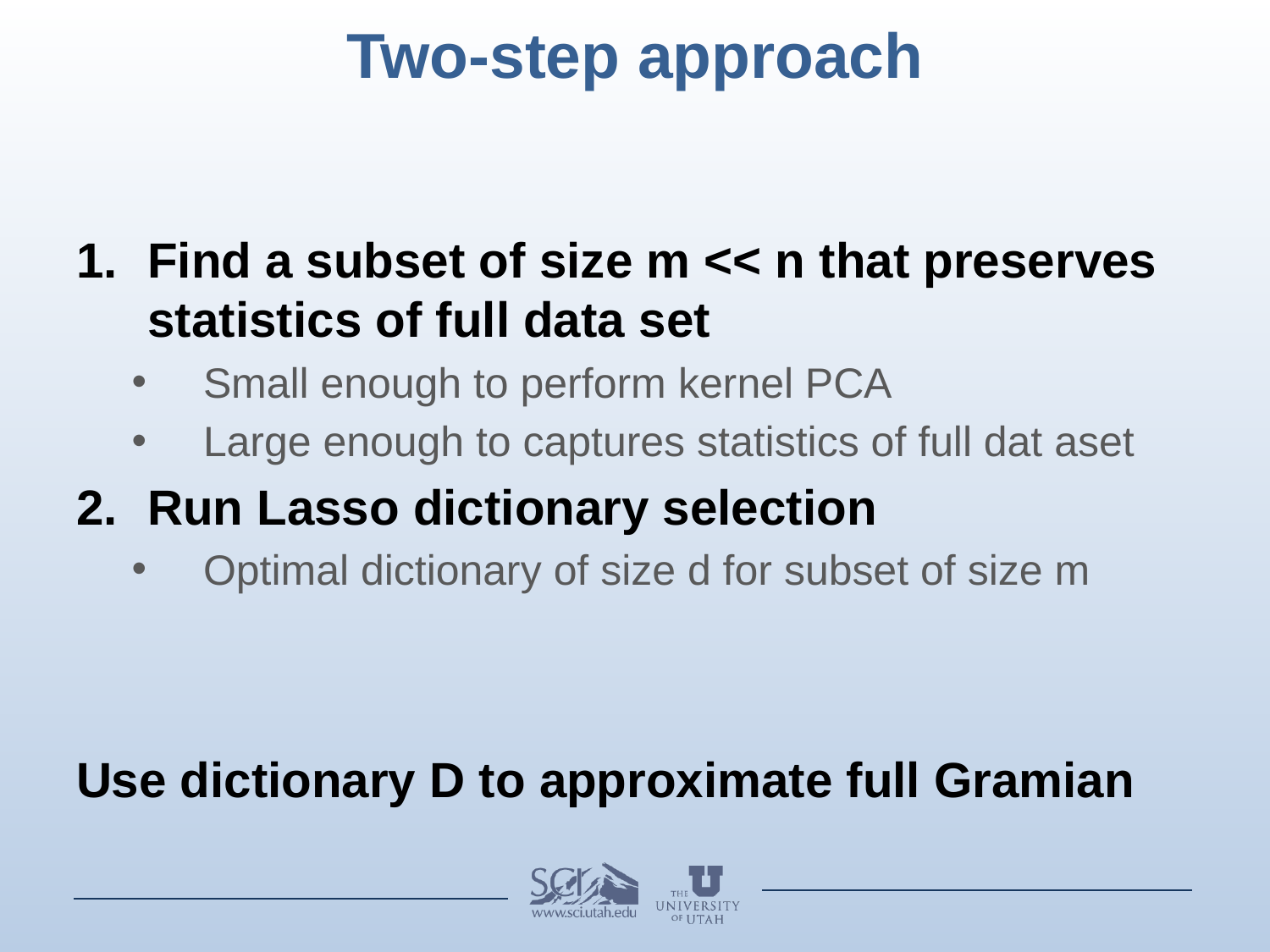

# Two-step approach
Find a subset of size m << n that preserves statistics of full data set
Small enough to perform kernel PCA
Large enough to captures statistics of full dat aset
Run Lasso dictionary selection
Optimal dictionary of size d for subset of size m

Use dictionary D to approximate full Gramian